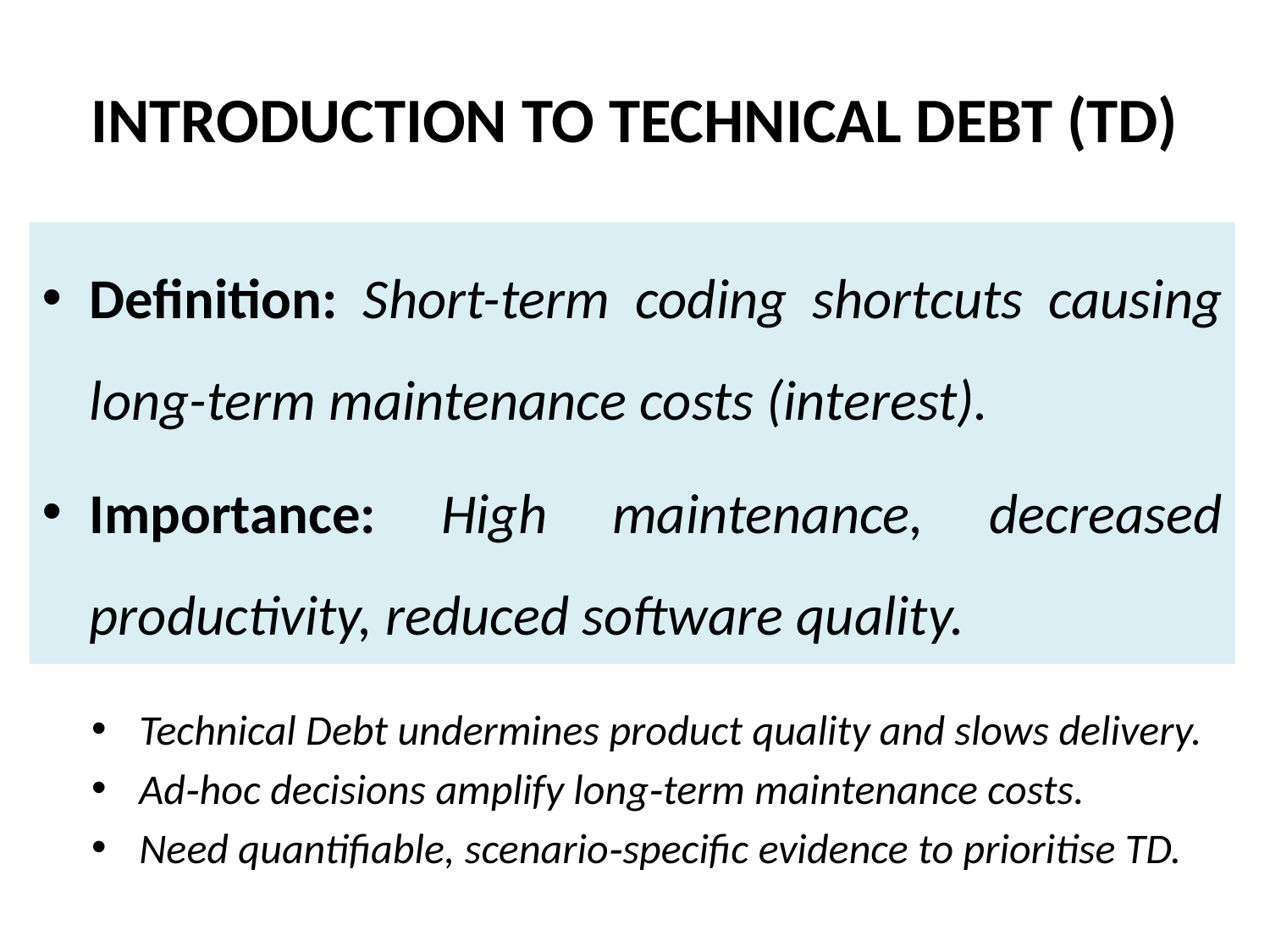

# INTRODUCTION TO TECHNICAL DEBT (TD)
Definition: Short-term coding shortcuts causing long-term maintenance costs (interest).
Importance: High maintenance, decreased productivity, reduced software quality.
Technical Debt undermines product quality and slows delivery.
Ad‑hoc decisions amplify long‑term maintenance costs.
Need quantifiable, scenario‑specific evidence to prioritise TD.